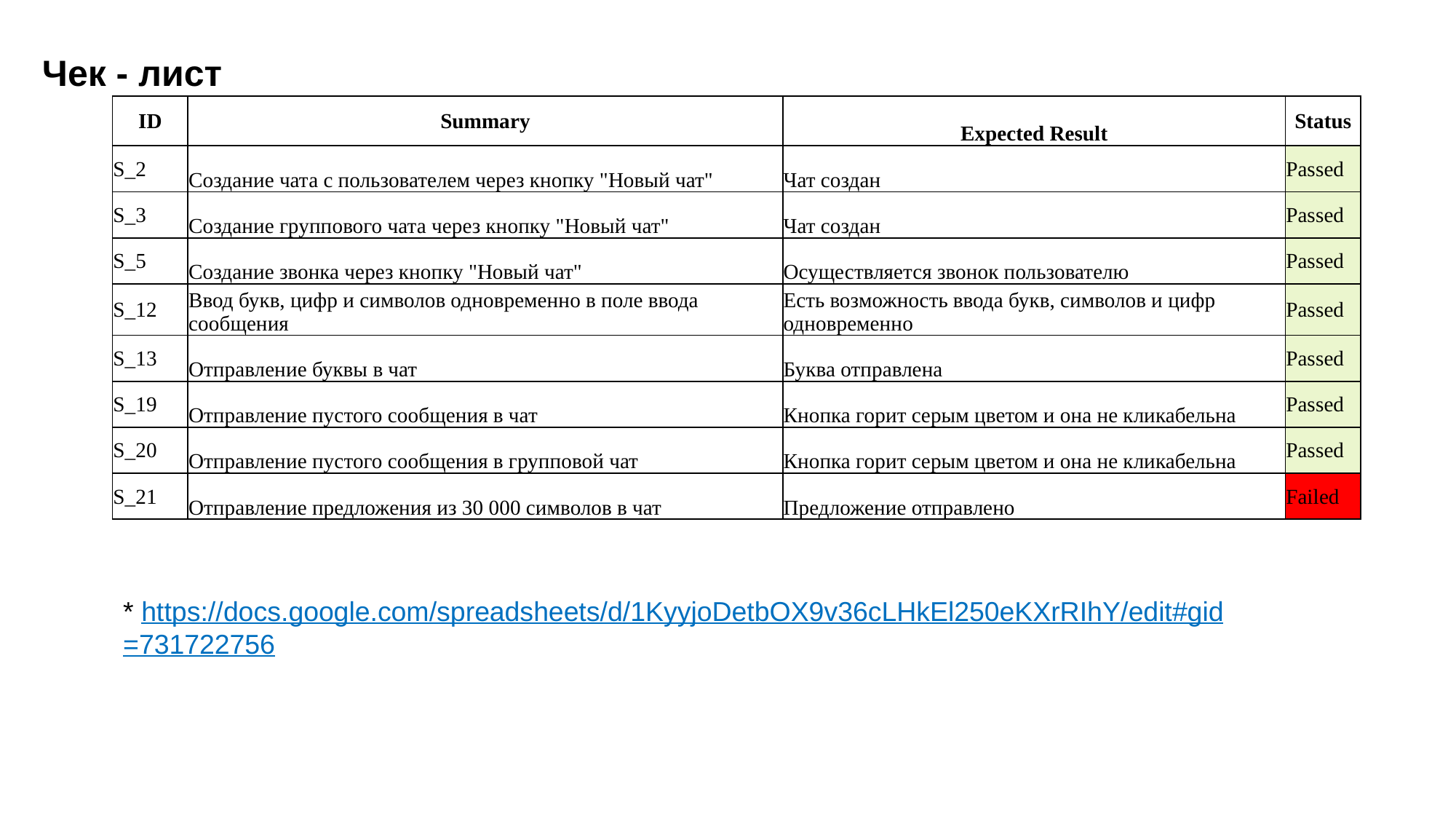

Чек - лист
| ID | Summary | Expected Result | Status |
| --- | --- | --- | --- |
| S\_2 | Создание чата с пользователем через кнопку "Новый чат" | Чат создан | Passed |
| S\_3 | Создание группового чата через кнопку "Новый чат" | Чат создан | Passed |
| S\_5 | Создание звонка через кнопку "Новый чат" | Осуществляется звонок пользователю | Passed |
| S\_12 | Ввод букв, цифр и символов одновременно в поле ввода сообщения | Есть возможность ввода букв, символов и цифр одновременно | Passed |
| S\_13 | Отправление буквы в чат | Буква отправлена | Passed |
| S\_19 | Отправление пустого сообщения в чат | Кнопка горит серым цветом и она не кликабельна | Passed |
| S\_20 | Отправление пустого сообщения в групповой чат | Кнопка горит серым цветом и она не кликабельна | Passed |
| S\_21 | Отправление предложения из 30 000 символов в чат | Предложение отправлено | Failed |

* https://docs.google.com/spreadsheets/d/1KyyjoDetbOX9v36cLHkEl250eKXrRIhY/edit#gid=731722756